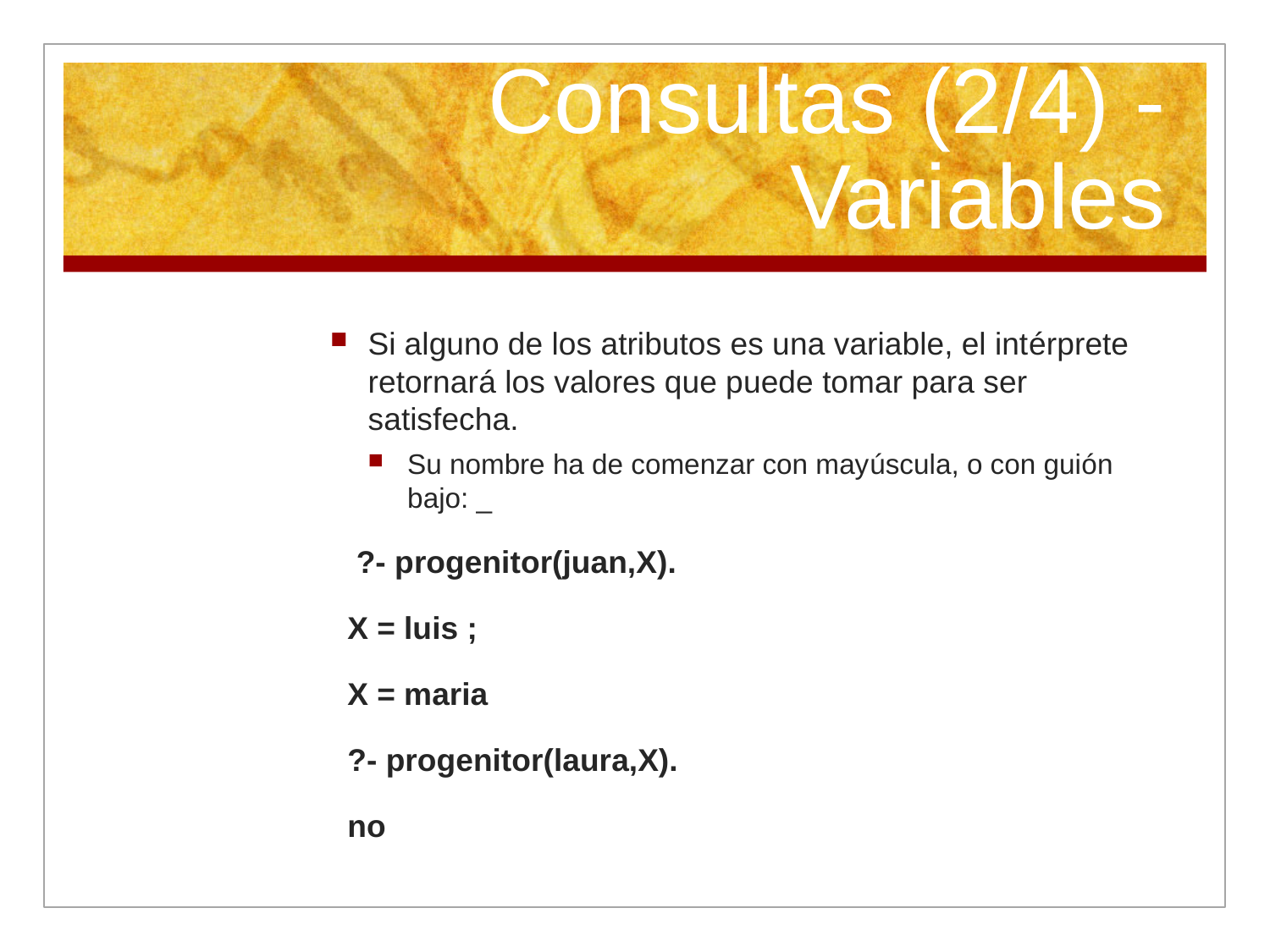

# Consultas (2/4) - Variables
Si alguno de los atributos es una variable, el intérprete retornará los valores que puede tomar para ser satisfecha.
Su nombre ha de comenzar con mayúscula, o con guión bajo: _
   ?- progenitor(juan,X).
  X = luis ;
  X = maria
  ?- progenitor(laura,X).
  no